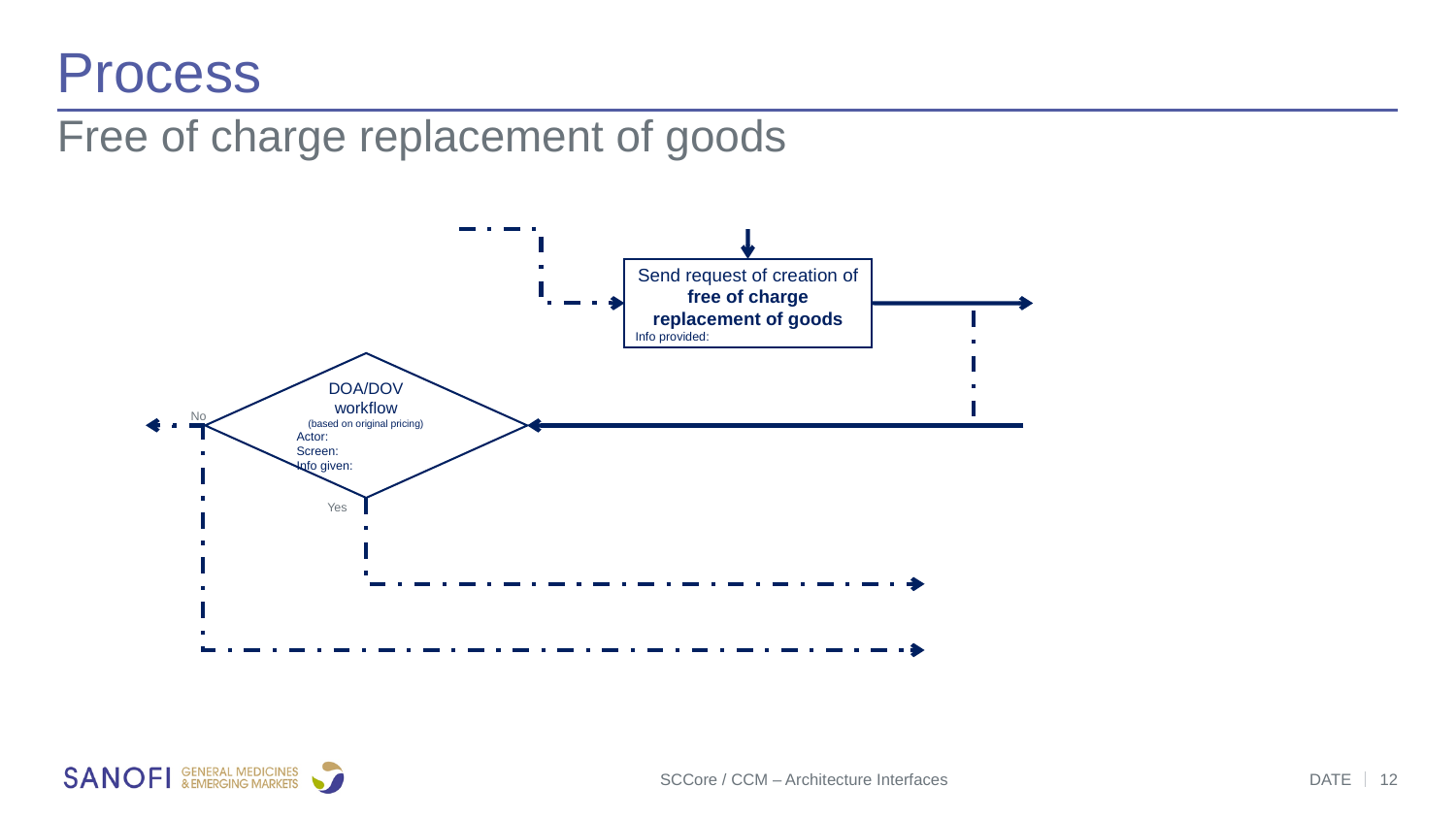

# Process
Free of charge replacement of goods
Send request of creation of free of charge replacement of goods
Info provided:
DOA/DOV workflow
(based on original pricing)
Actor:
Screen:
Info given:
No
Yes
SCCore / CCM – Architecture Interfaces
DATE
12